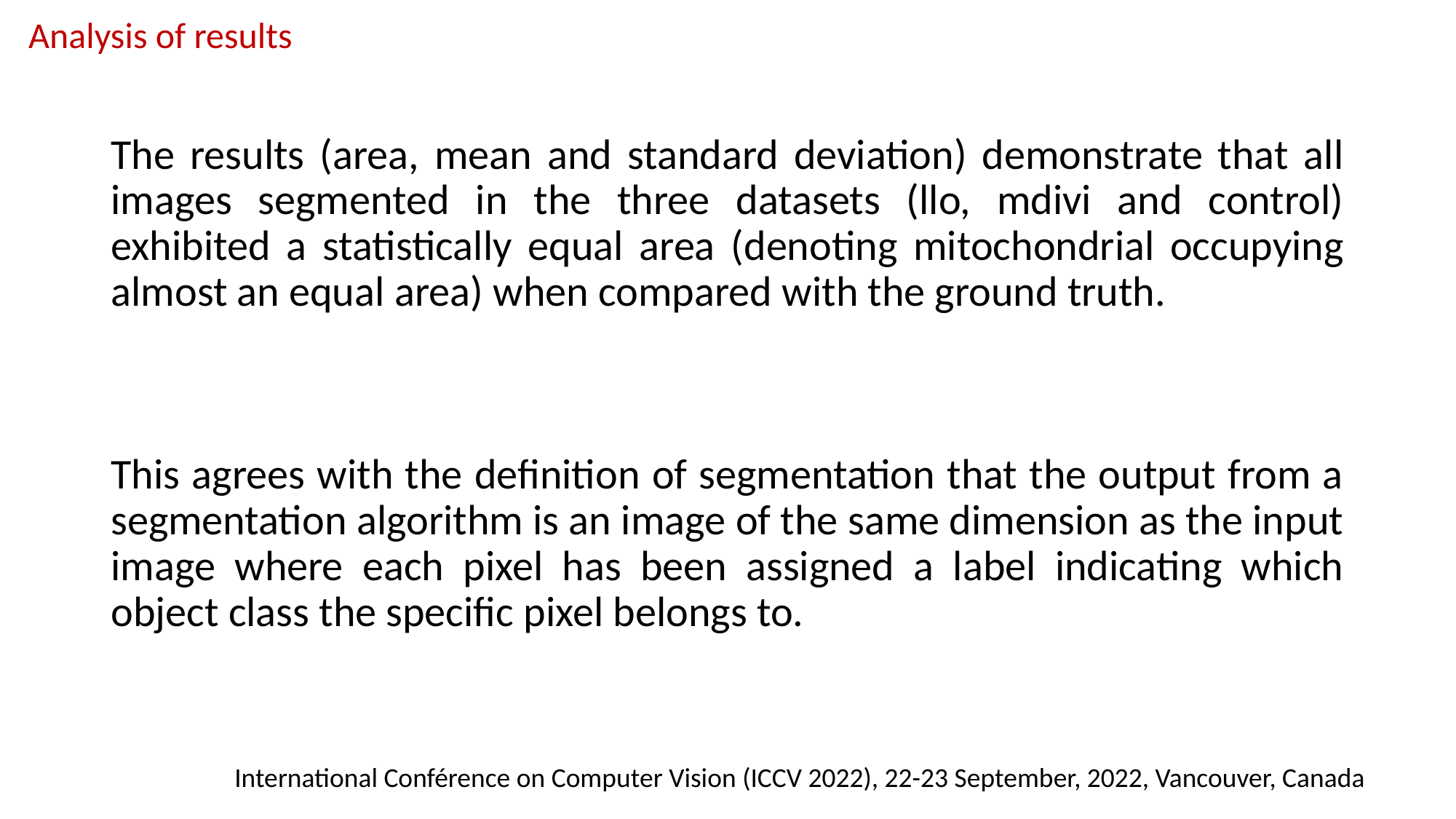

# Analysis of results
The results (area, mean and standard deviation) demonstrate that all images segmented in the three datasets (llo, mdivi and control) exhibited a statistically equal area (denoting mitochondrial occupying almost an equal area) when compared with the ground truth.

This agrees with the definition of segmentation that the output from a segmentation algorithm is an image of the same dimension as the input image where each pixel has been assigned a label indicating which object class the specific pixel belongs to.
International Conférence on Computer Vision (ICCV 2022), 22-23 September, 2022, Vancouver, Canada